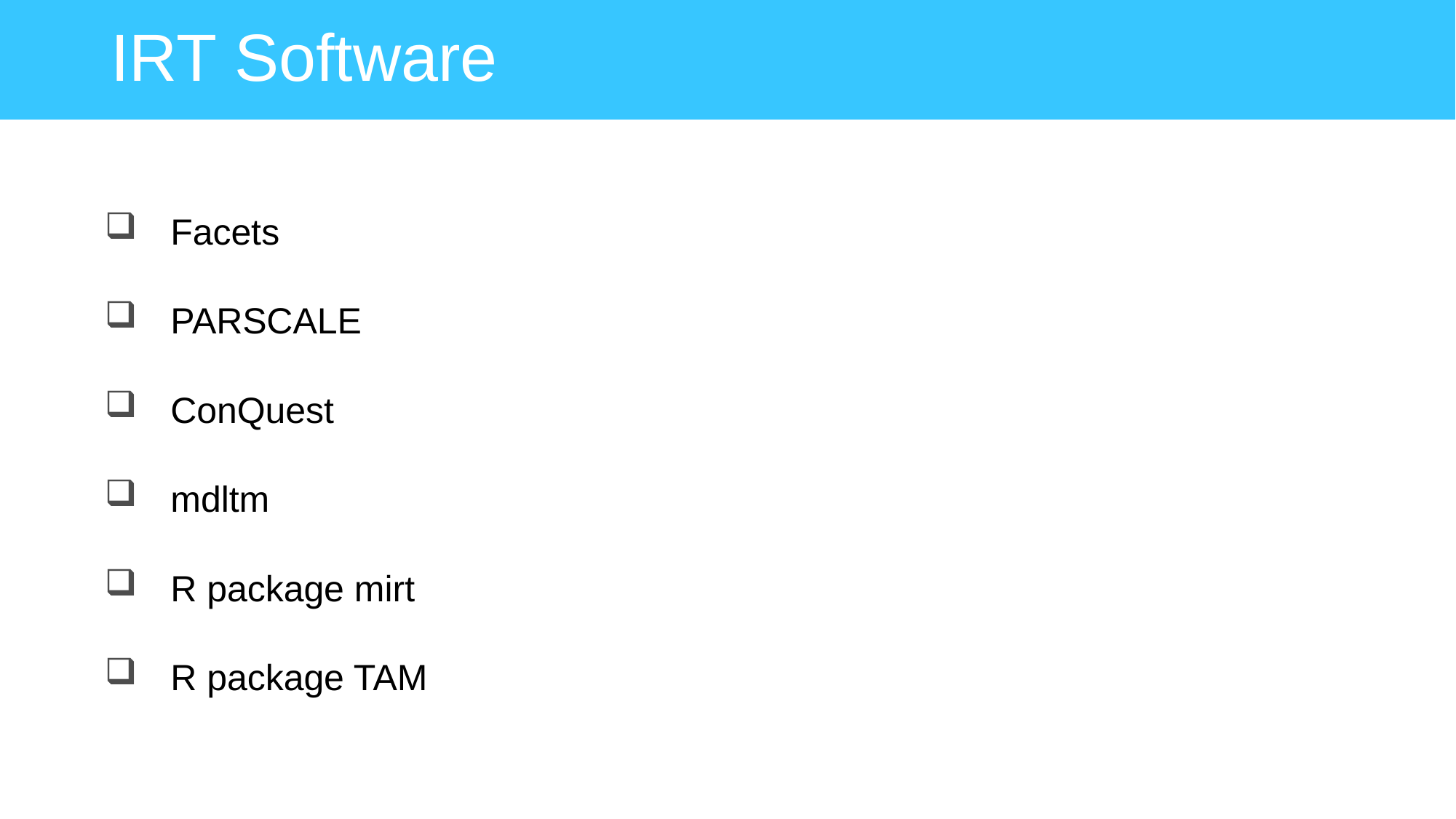

# IRT Software
Facets
PARSCALE
ConQuest
mdltm
R package mirt
R package TAM